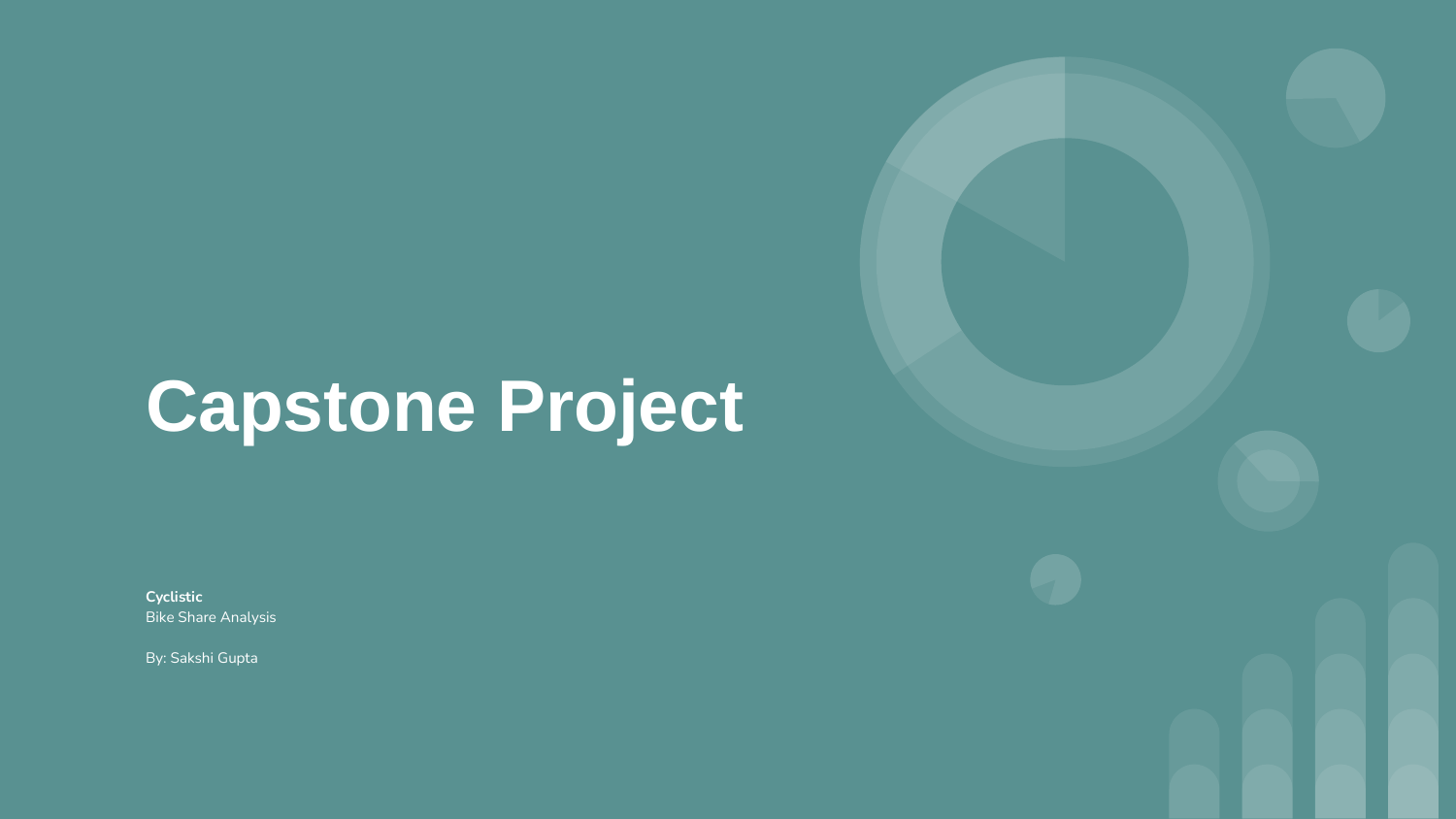

# Capstone Project
Cyclistic
Bike Share Analysis

By: Sakshi Gupta